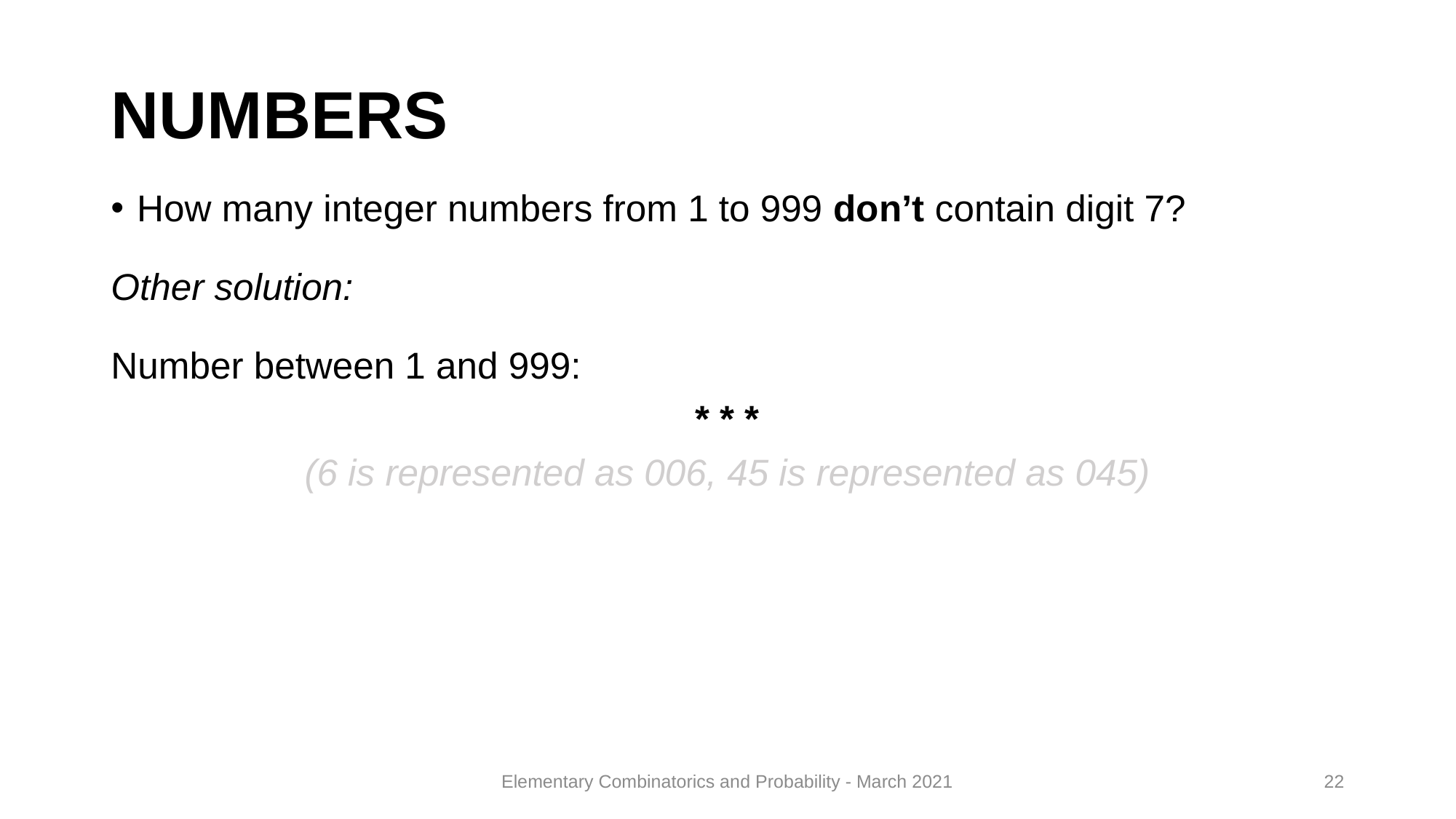

# numbers
How many integer numbers from 1 to 999 don’t contain digit 7?

Other solution:

Number between 1 and 999:
* * *
(6 is represented as 006, 45 is represented as 045)

Every digit * can be anything but 7, therefore:
9 x 9 x 9 – 1

(000 should not be considered,
because we’re interested numbers from 1 to 999)
Elementary Combinatorics and Probability - March 2021
22